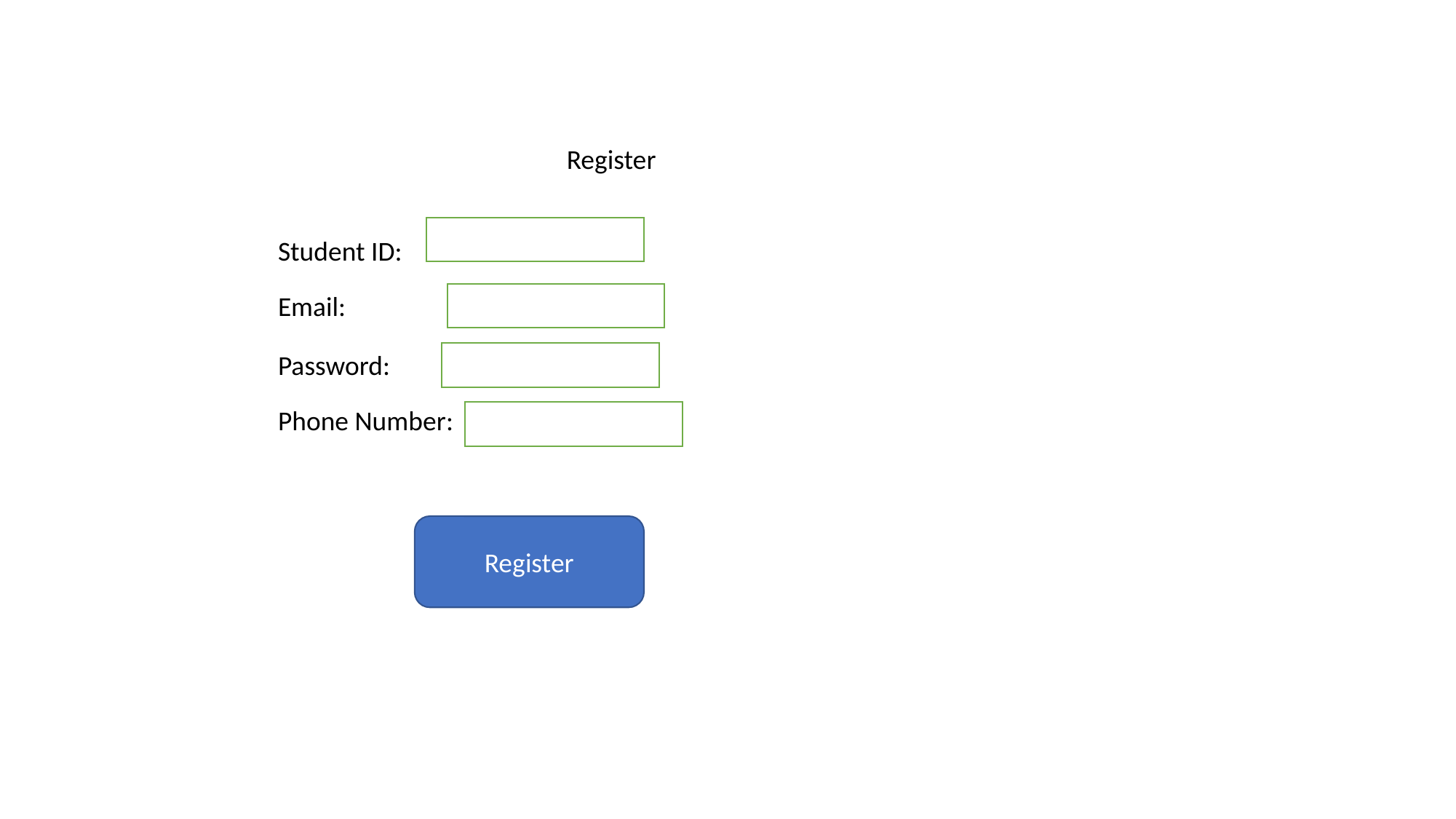

Register

Student ID:
Email:

Password:

Phone Number:

Register